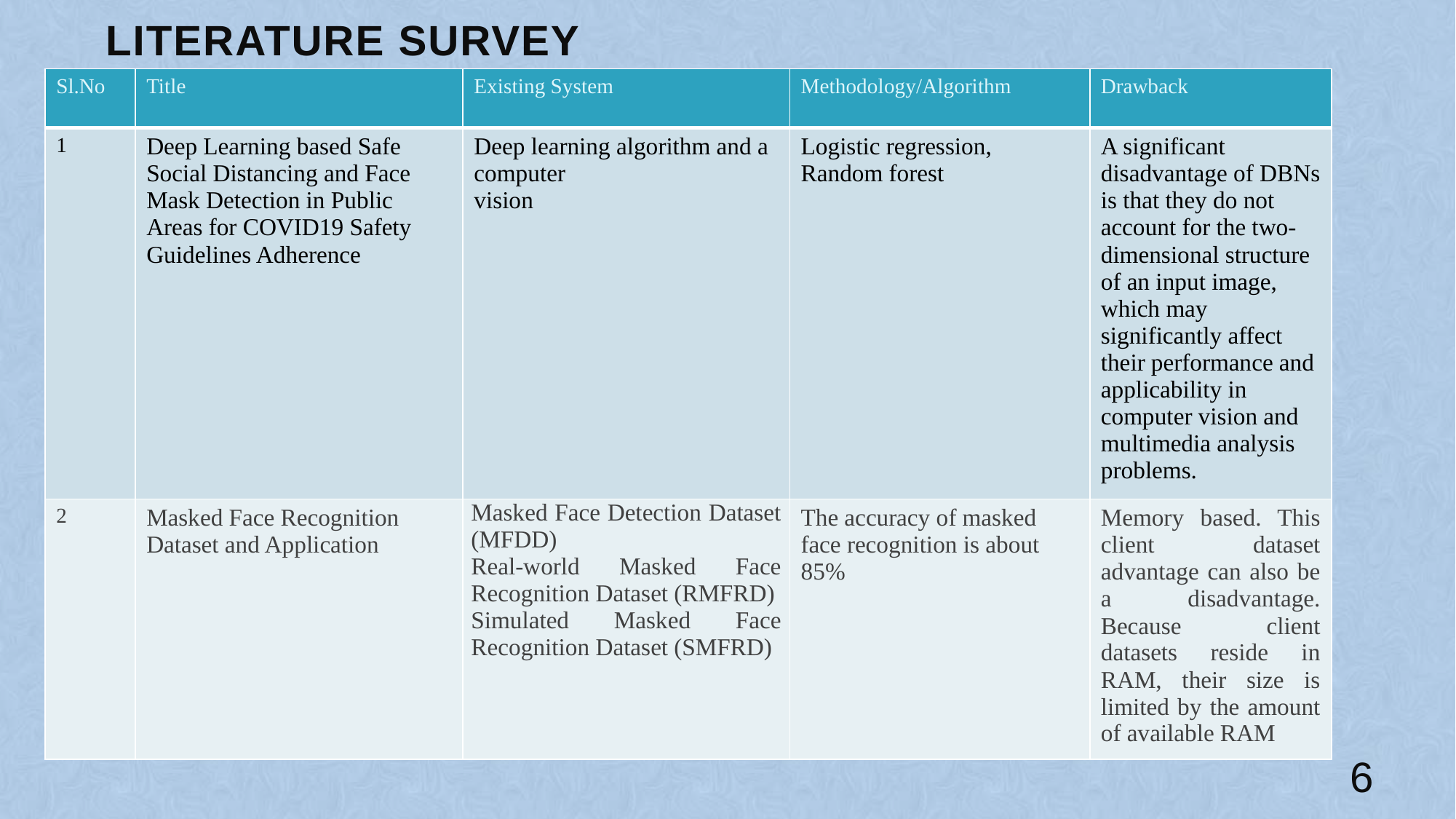

# LITERATURE SURVEY
| Sl.No | Title | Existing System | Methodology/Algorithm | Drawback |
| --- | --- | --- | --- | --- |
| 1 | Deep Learning based Safe Social Distancing and Face Mask Detection in Public Areas for COVID19 Safety Guidelines Adherence | Deep learning algorithm and a computer vision | Logistic regression, Random forest | A significant disadvantage of DBNs is that they do not account for the two-dimensional structure of an input image, which may significantly affect their performance and applicability in computer vision and multimedia analysis problems. |
| 2 | Masked Face Recognition Dataset and Application | Masked Face Detection Dataset (MFDD) Real-world Masked Face Recognition Dataset (RMFRD) Simulated Masked Face Recognition Dataset (SMFRD) | The accuracy of masked face recognition is about 85% | Memory based. This client dataset advantage can also be a disadvantage. Because client datasets reside in RAM, their size is limited by the amount of available RAM |
6